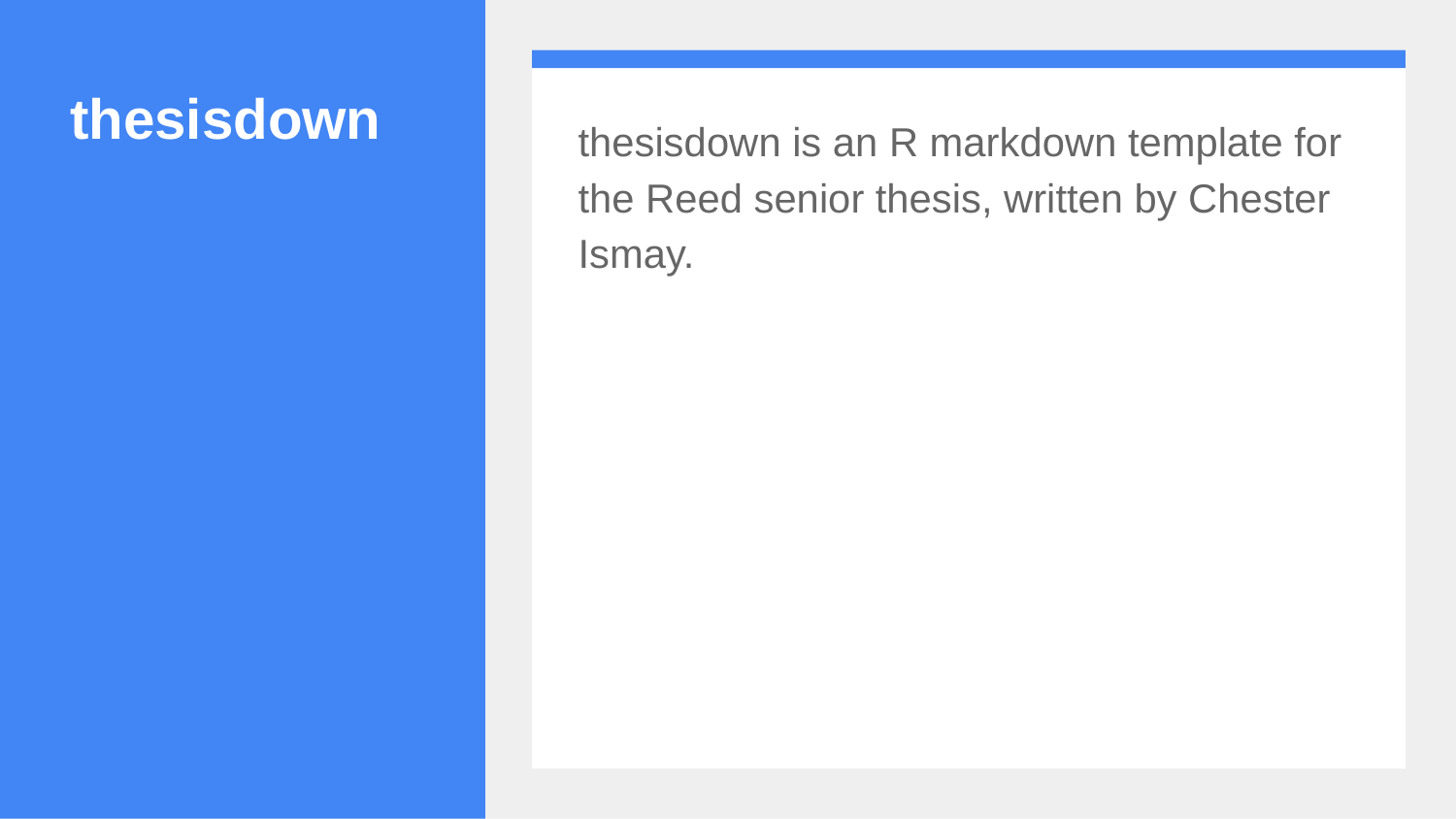

# thesisdown
thesisdown is an R markdown template for the Reed senior thesis, written by Chester Ismay.